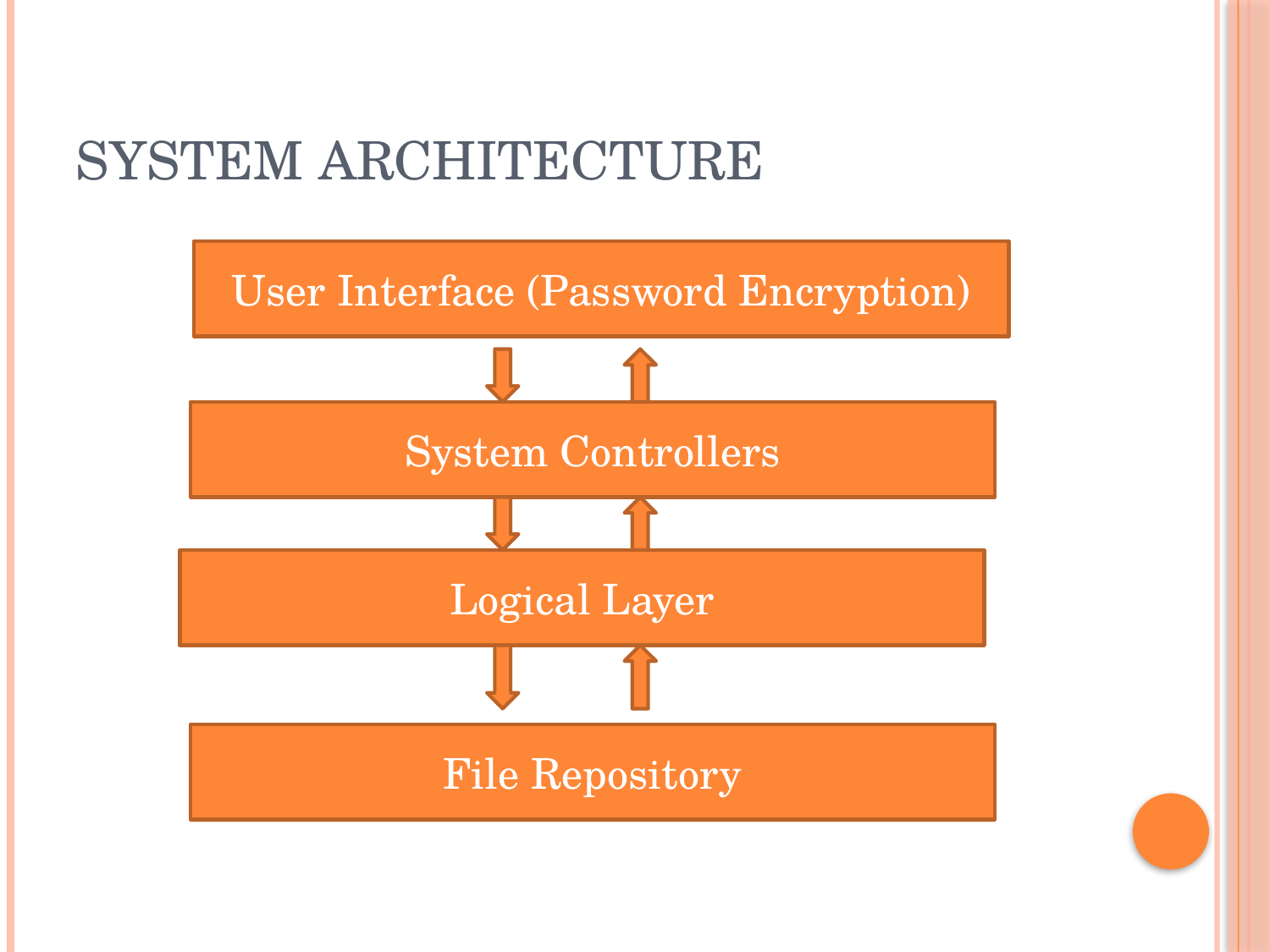

# System Architecture

User Interface (Password Encryption)

System Controllers

Logical Layer

File Repository